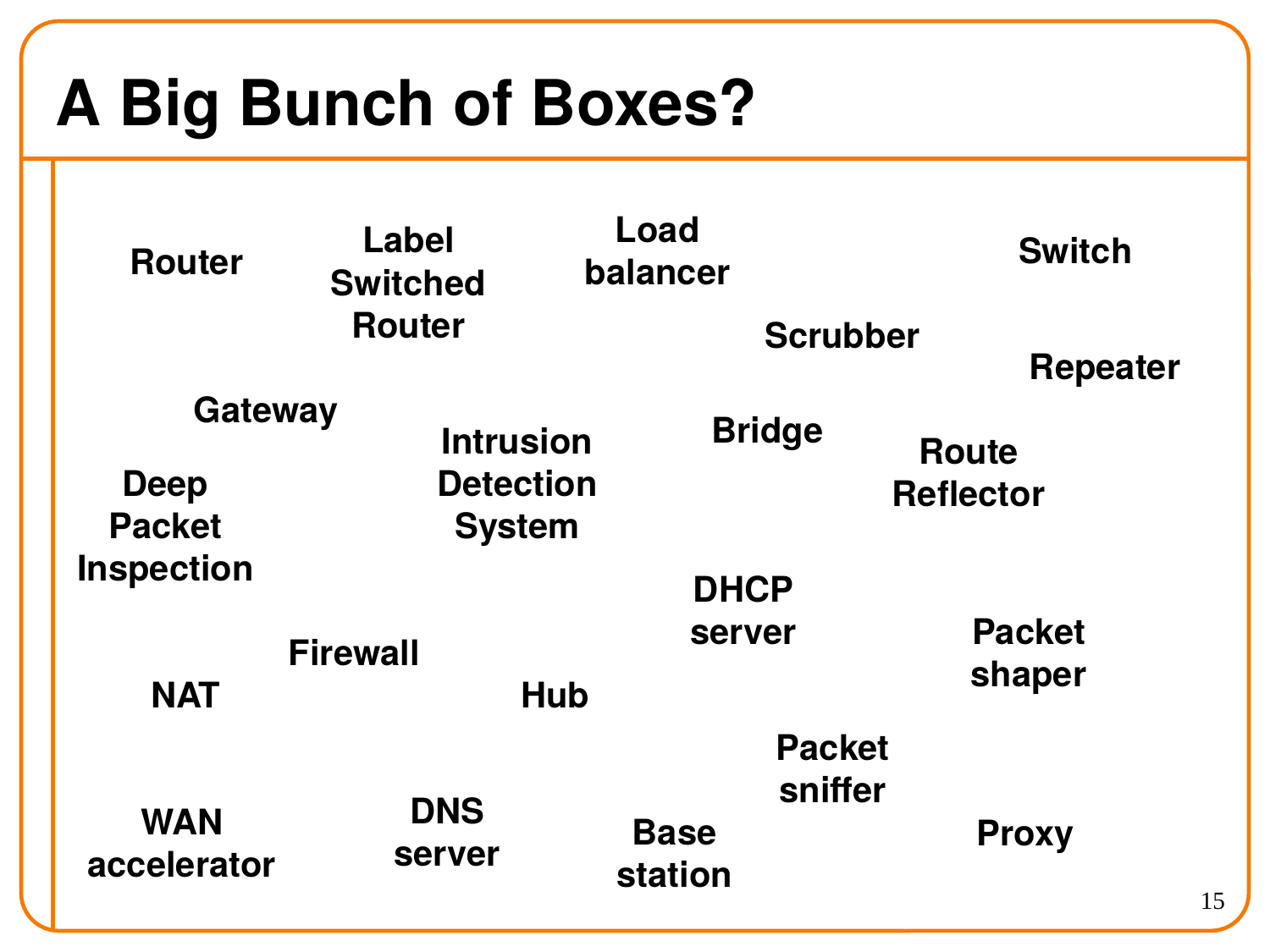

# A Big Bunch of Boxes?
Load
balancer
Label
Switched
Router
Switch
Router
Scrubber
Repeater
Gateway
Bridge
Intrusion
Detection
System
Route
Reflector
Deep
Packet
Inspection
DHCP
server
Packet
shaper
Firewall
NAT
Hub
Packet
sniffer
DNS
server
WAN
accelerator
Base
station
Proxy
15